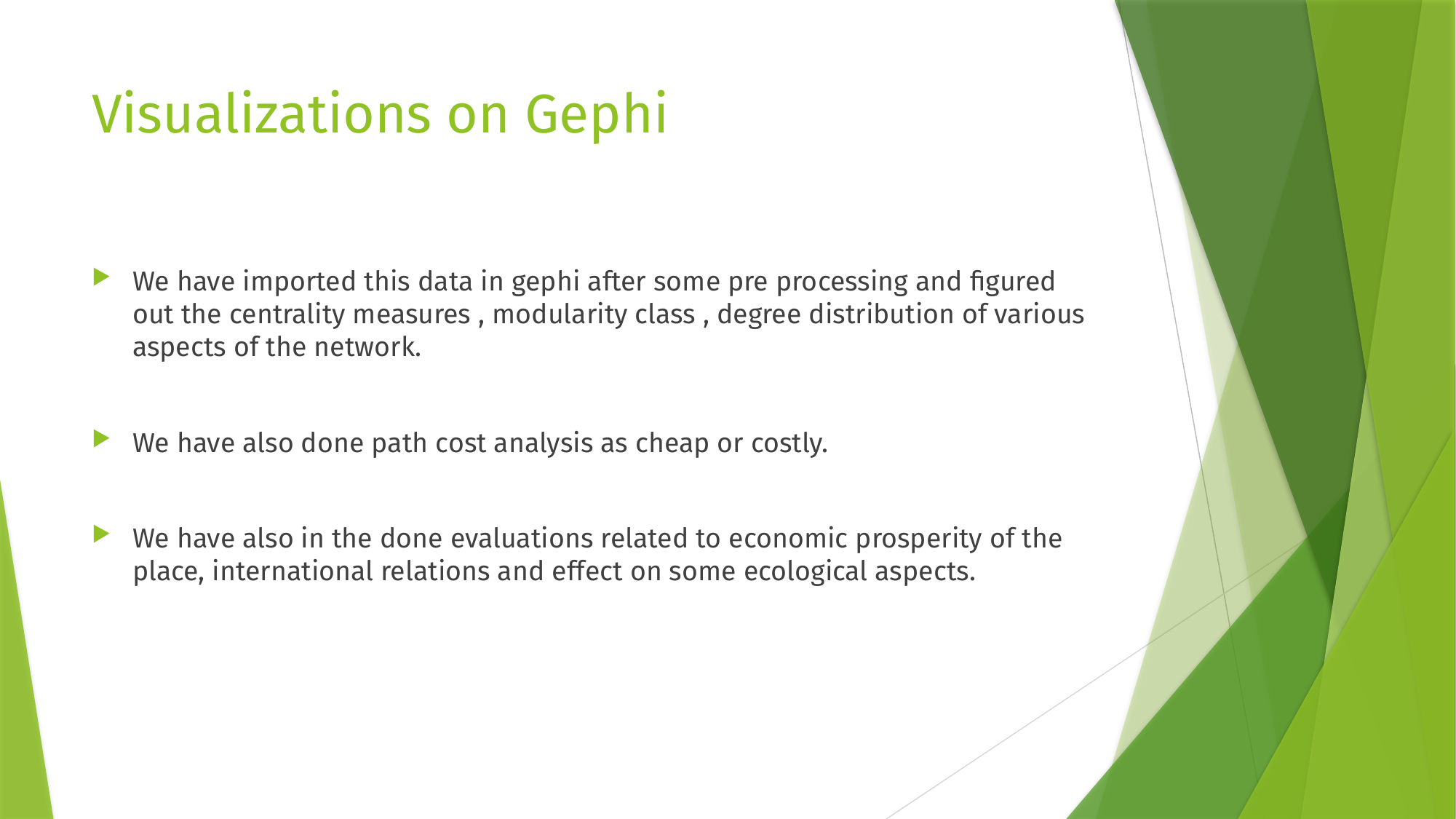

# Visualizations on Gephi
We have imported this data in gephi after some pre processing and figured out the centrality measures , modularity class , degree distribution of various aspects of the network.

We have also done path cost analysis as cheap or costly.

We have also in the done evaluations related to economic prosperity of the place, international relations and effect on some ecological aspects.